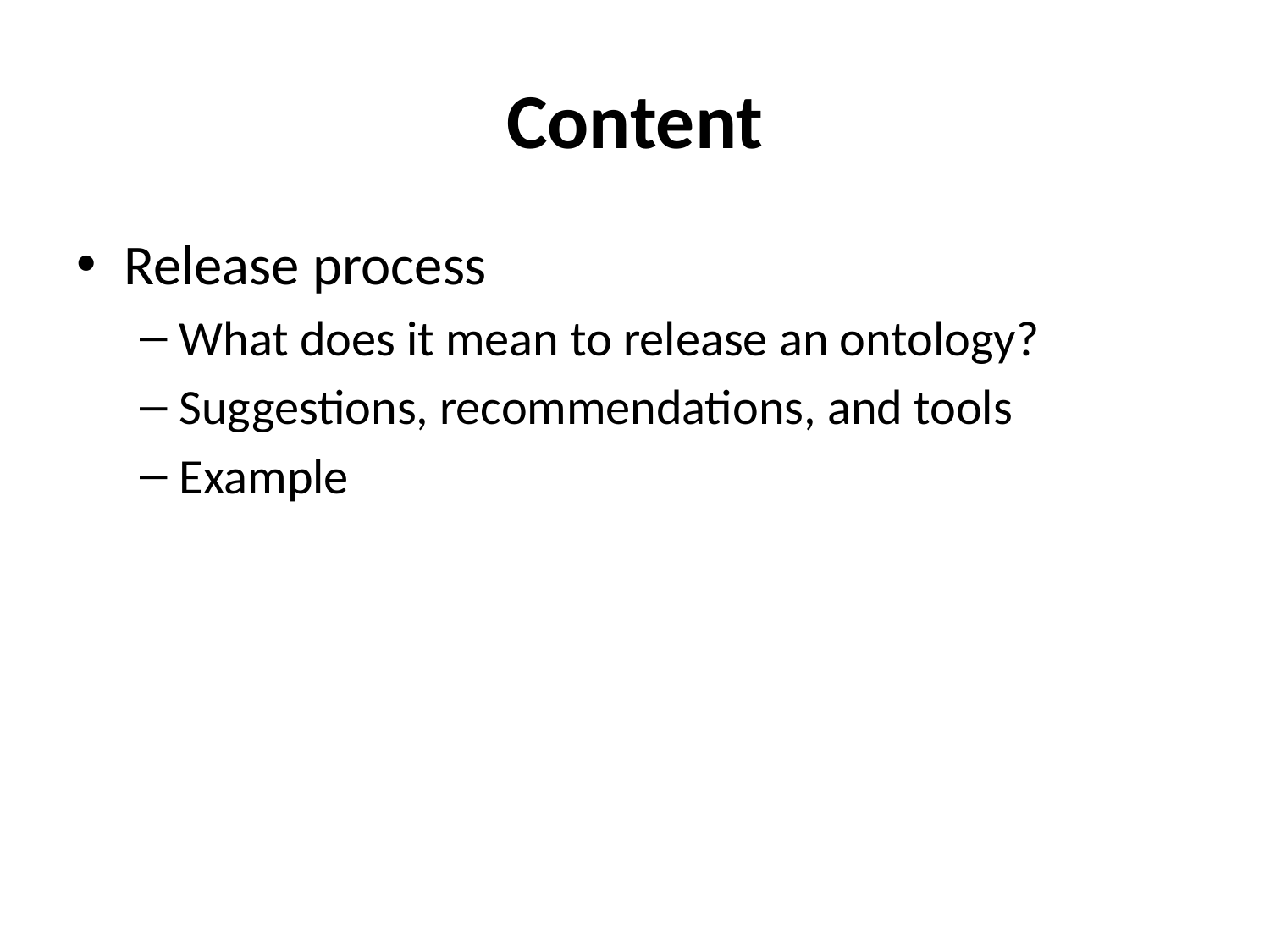

# Content
Release process
What does it mean to release an ontology?
Suggestions, recommendations, and tools
Example